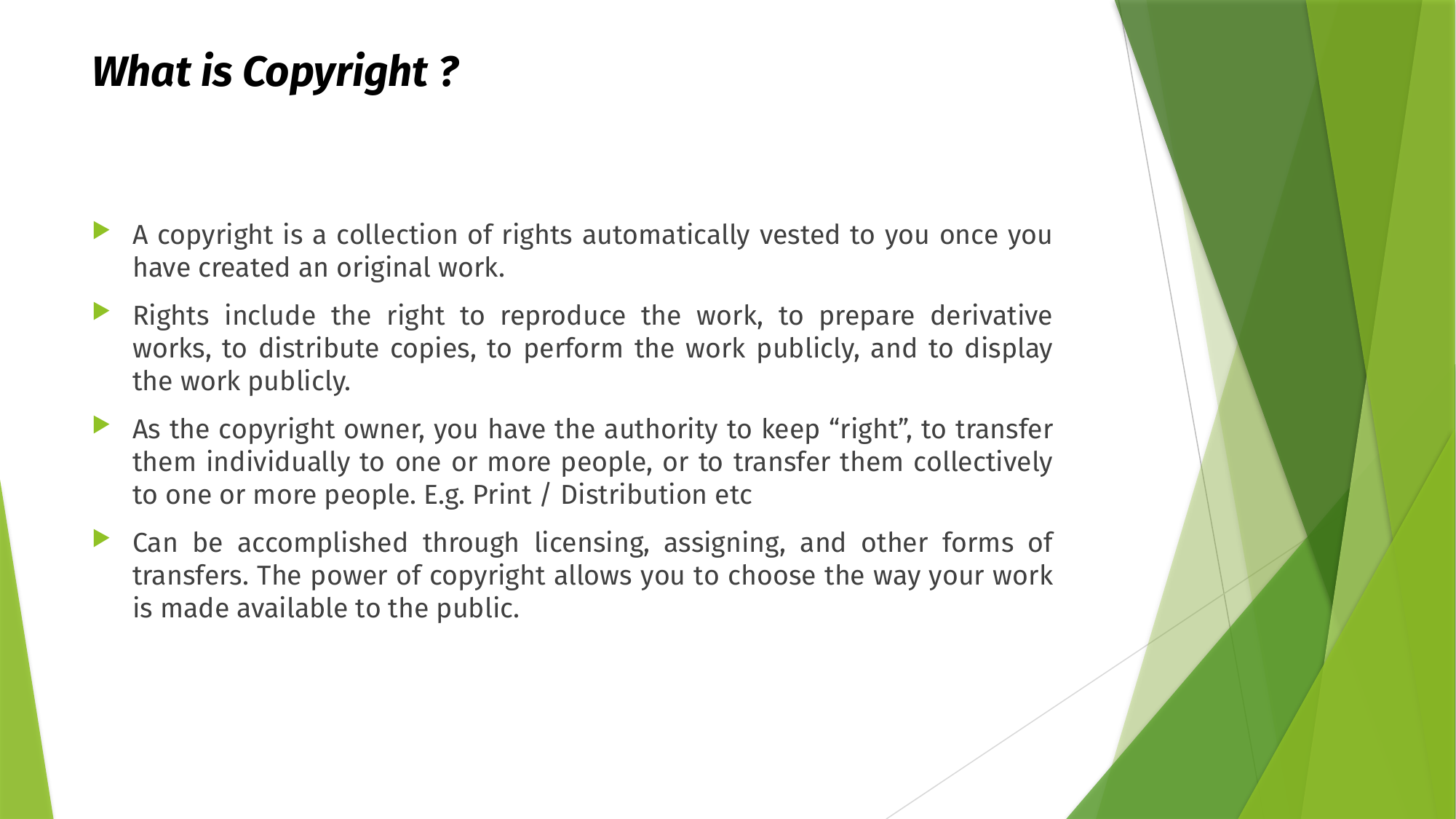

# What is Copyright ?

A copyright is a collection of rights automatically vested to you once you have created an original work.
Rights include the right to reproduce the work, to prepare derivative works, to distribute copies, to perform the work publicly, and to display the work publicly.
As the copyright owner, you have the authority to keep “right”, to transfer them individually to one or more people, or to transfer them collectively to one or more people. E.g. Print / Distribution etc
Can be accomplished through licensing, assigning, and other forms of transfers. The power of copyright allows you to choose the way your work is made available to the public.